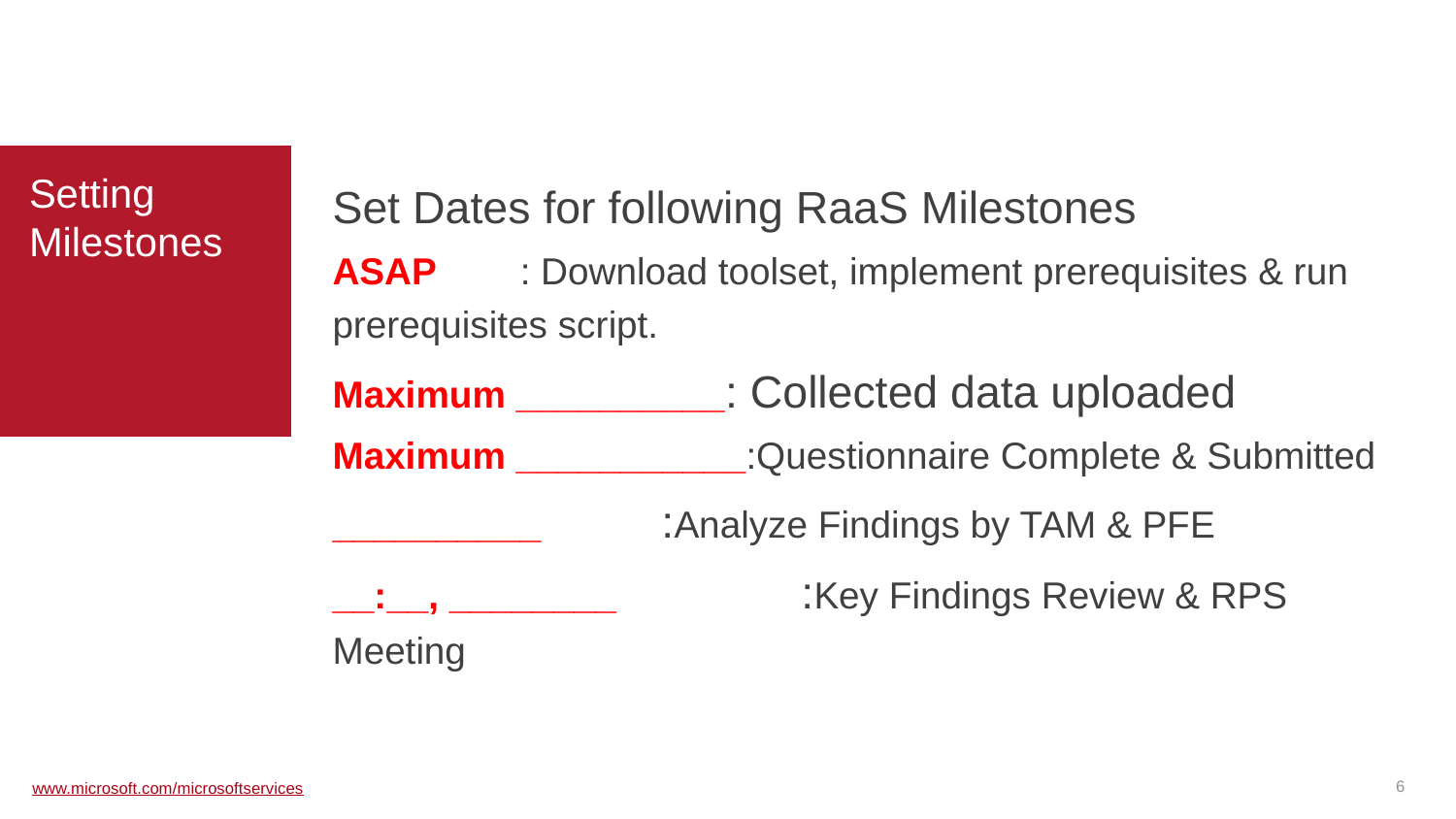

# Setting Milestones
Set Dates for following RaaS Milestones
ASAP		     : Download toolset, implement prerequisites & run prerequisites script.
Maximum __________: Collected data uploaded
Maximum ___________:Questionnaire Complete & Submitted
__________	        :Analyze Findings by TAM & PFE
__:__, ________	      :Key Findings Review & RPS Meeting

6
www.microsoft.com/microsoftservices